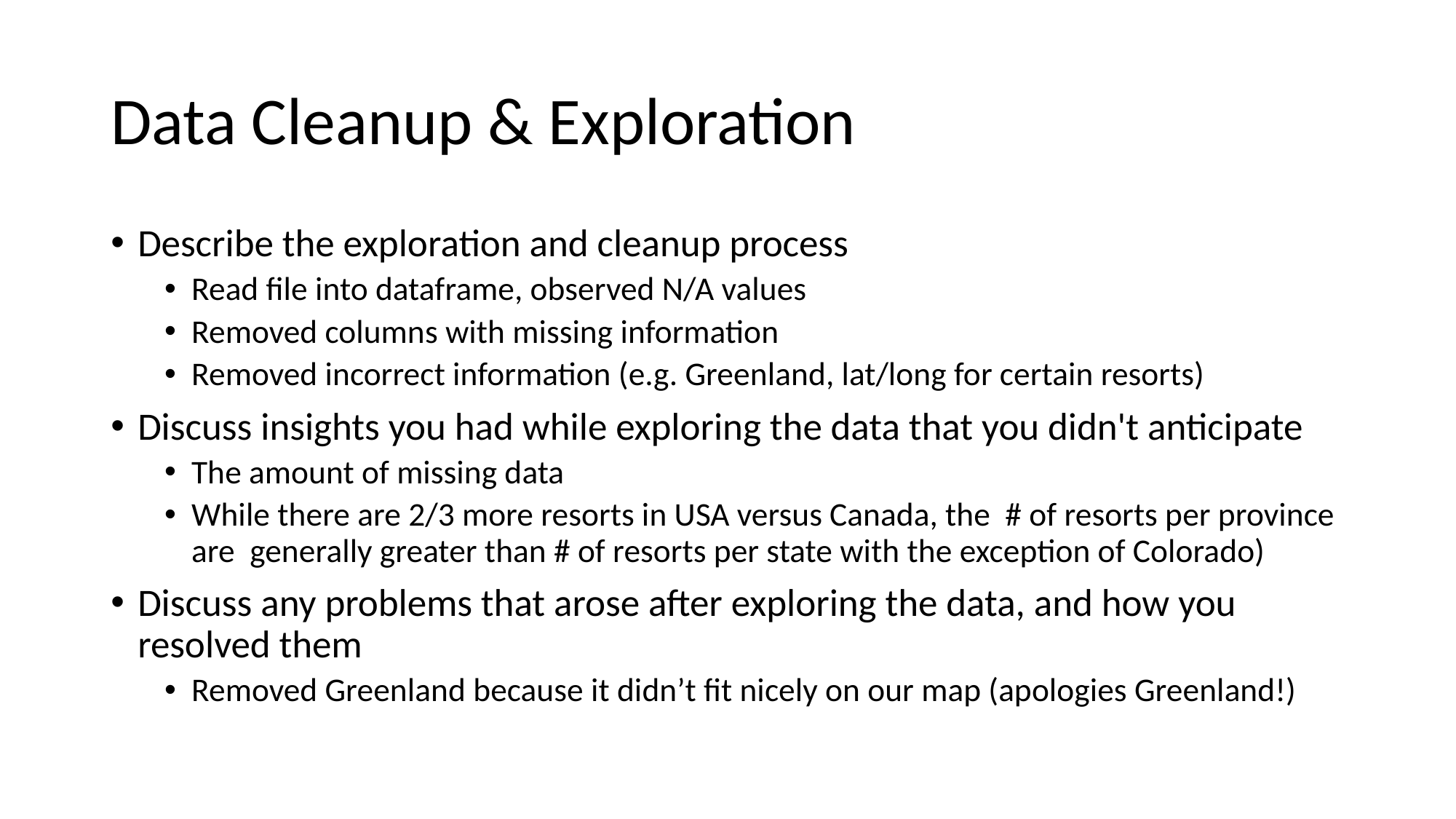

# Data Cleanup & Exploration
Describe the exploration and cleanup process
Read file into dataframe, observed N/A values
Removed columns with missing information
Removed incorrect information (e.g. Greenland, lat/long for certain resorts)
Discuss insights you had while exploring the data that you didn't anticipate
The amount of missing data
While there are 2/3 more resorts in USA versus Canada, the  # of resorts per province are  generally greater than # of resorts per state with the exception of Colorado)
Discuss any problems that arose after exploring the data, and how you resolved them
Removed Greenland because it didn’t fit nicely on our map (apologies Greenland!)